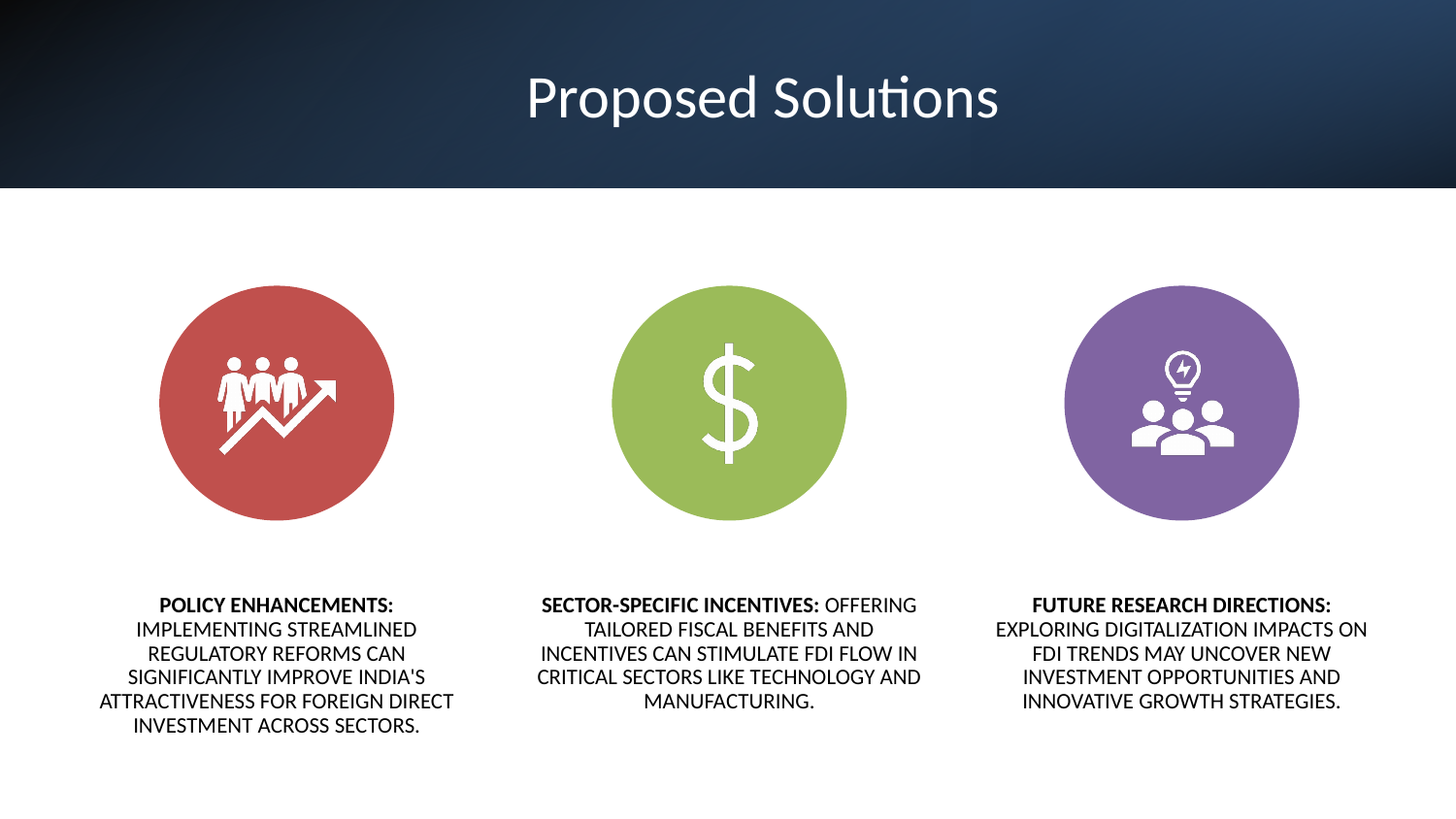

# Proposed Solutions
Policy Enhancements: Implementing streamlined regulatory reforms can significantly improve India's attractiveness for Foreign Direct Investment across sectors.
Sector-Specific Incentives: Offering tailored fiscal benefits and incentives can stimulate FDI flow in critical sectors like technology and manufacturing.
Future Research Directions: Exploring digitalization impacts on FDI trends may uncover new investment opportunities and innovative growth strategies.